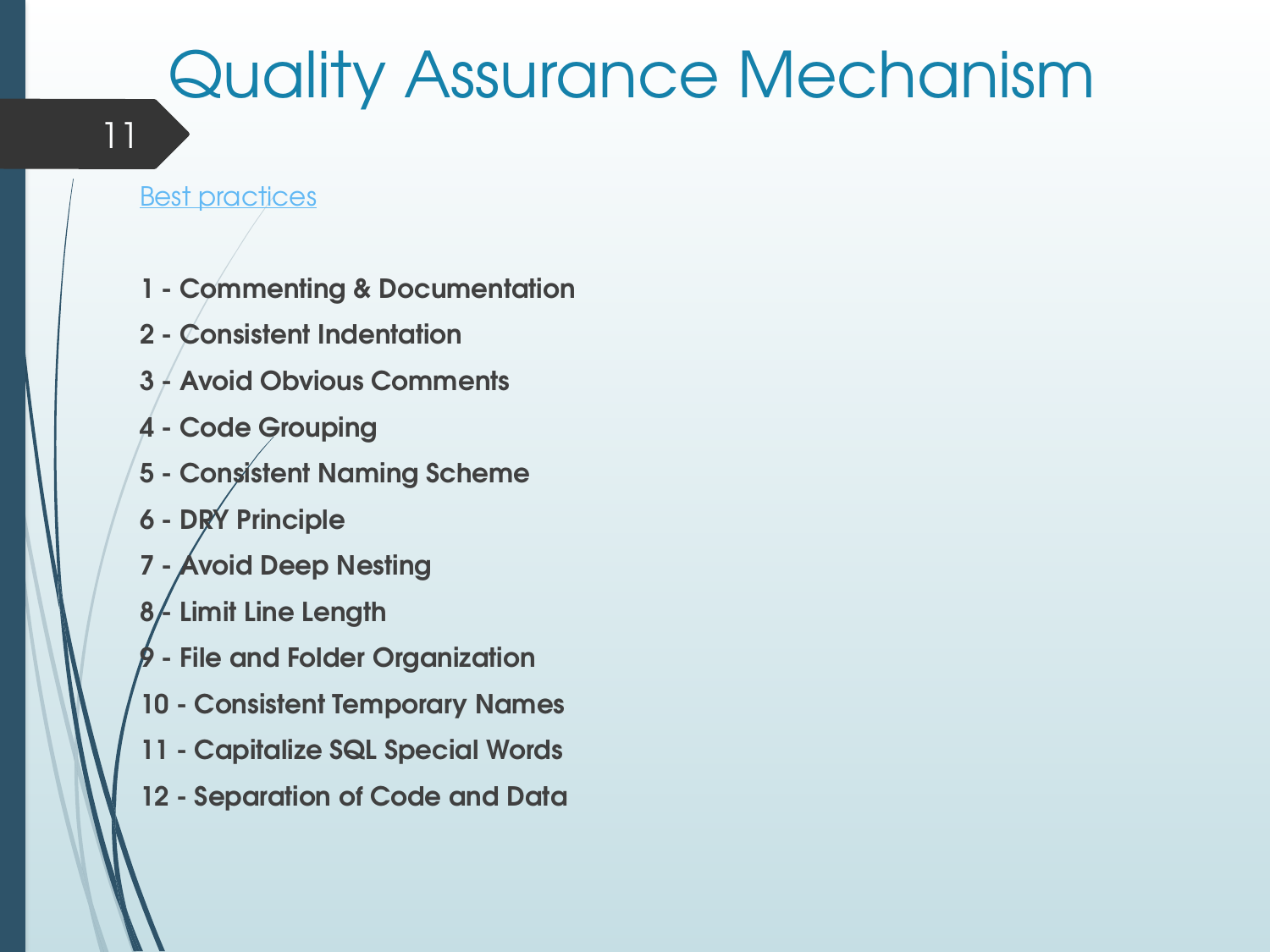

# Quality Assurance Mechanism
11

Best practices

1 - Commenting & Documentation
2 - Consistent Indentation
3 - Avoid Obvious Comments
4 - Code Grouping
5 - Consistent Naming Scheme
6 - DRY Principle
7 - Avoid Deep Nesting
8 - Limit Line Length
9 - File and Folder Organization
10 - Consistent Temporary Names
11 - Capitalize SQL Special Words
12 - Separation of Code and Data